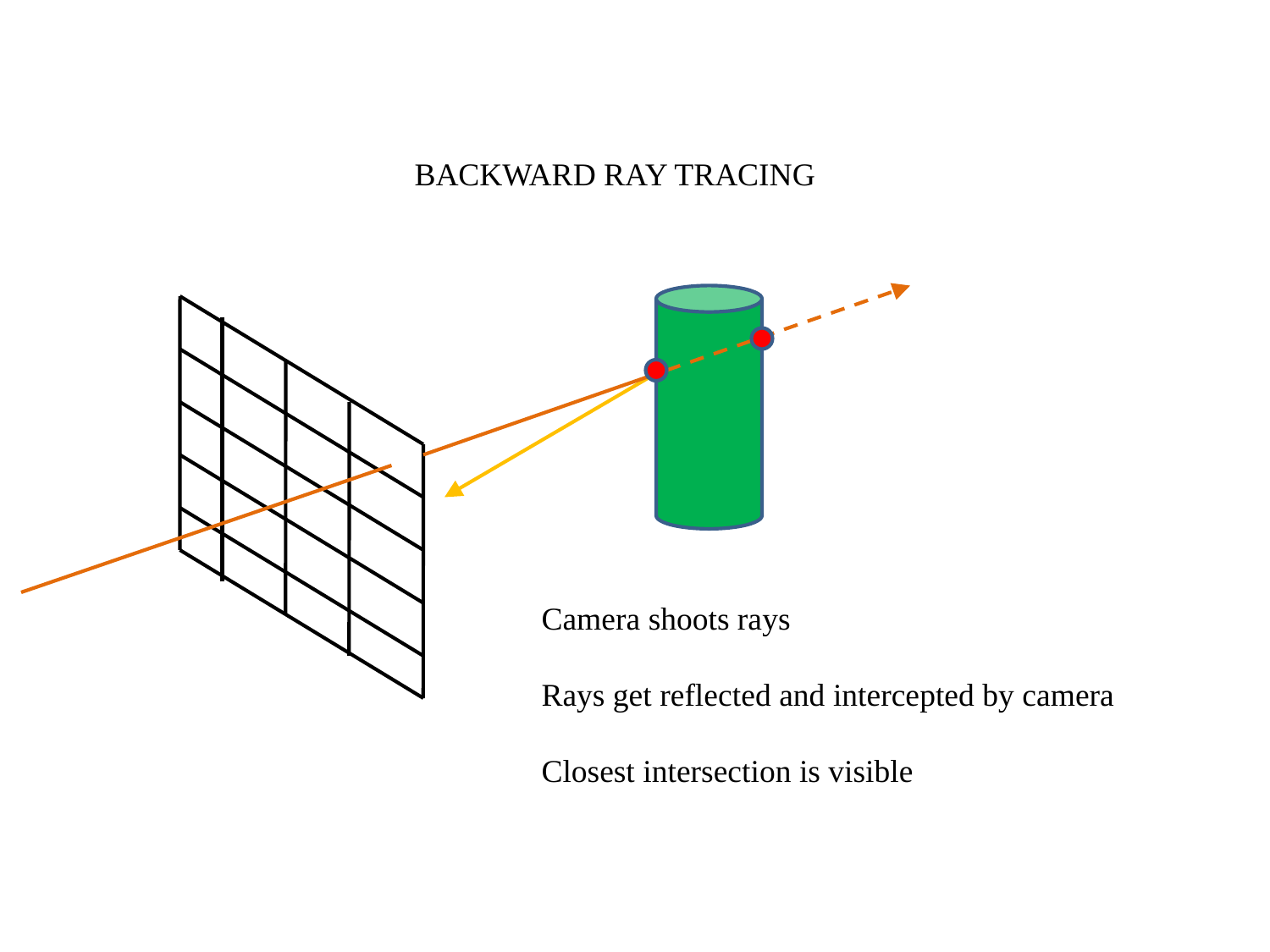

BACKWARD RAY TRACING

Camera shoots rays

Rays get reflected and intercepted by camera

Closest intersection is visible